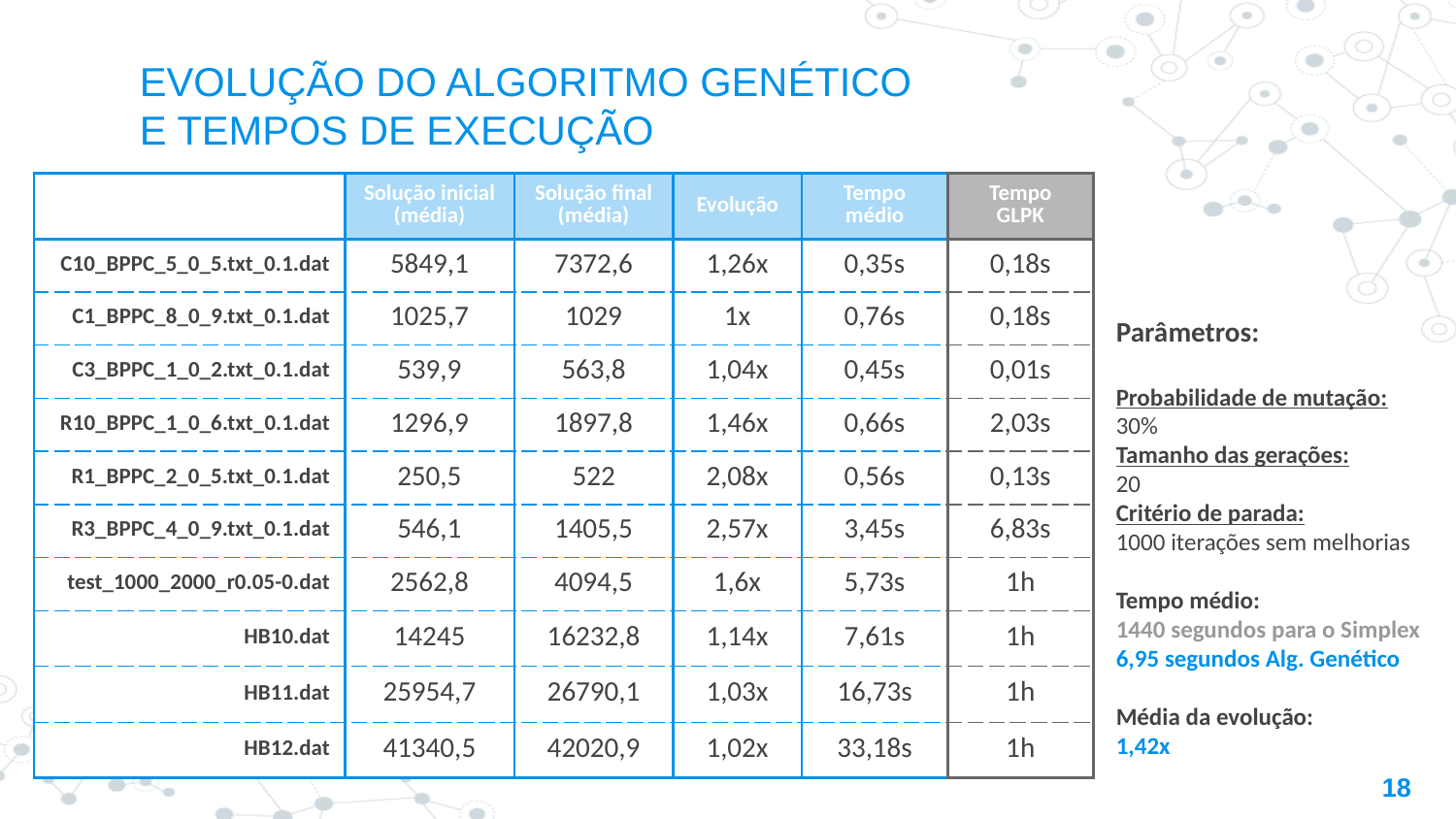

# EVOLUÇÃO DO ALGORITMO GENÉTICO
E TEMPOS DE EXECUÇÃO
|  | Solução inicial (média) | Solução final (média) | Evolução | Tempo médio | Tempo GLPK |
| --- | --- | --- | --- | --- | --- |
| C10\_BPPC\_5\_0\_5.txt\_0.1.dat | 5849,1 | 7372,6 | 1,26x | 0,35s | 0,18s |
| C1\_BPPC\_8\_0\_9.txt\_0.1.dat | 1025,7 | 1029 | 1x | 0,76s | 0,18s |
| C3\_BPPC\_1\_0\_2.txt\_0.1.dat | 539,9 | 563,8 | 1,04x | 0,45s | 0,01s |
| R10\_BPPC\_1\_0\_6.txt\_0.1.dat | 1296,9 | 1897,8 | 1,46x | 0,66s | 2,03s |
| R1\_BPPC\_2\_0\_5.txt\_0.1.dat | 250,5 | 522 | 2,08x | 0,56s | 0,13s |
| R3\_BPPC\_4\_0\_9.txt\_0.1.dat | 546,1 | 1405,5 | 2,57x | 3,45s | 6,83s |
| test\_1000\_2000\_r0.05-0.dat | 2562,8 | 4094,5 | 1,6x | 5,73s | 1h |
| HB10.dat | 14245 | 16232,8 | 1,14x | 7,61s | 1h |
| HB11.dat | 25954,7 | 26790,1 | 1,03x | 16,73s | 1h |
| HB12.dat | 41340,5 | 42020,9 | 1,02x | 33,18s | 1h |
Parâmetros:

Probabilidade de mutação: 30%
Tamanho das gerações:
20
Critério de parada:
1000 iterações sem melhorias

Tempo médio:
1440 segundos para o Simplex
6,95 segundos Alg. Genético

Média da evolução:
1,42x

18